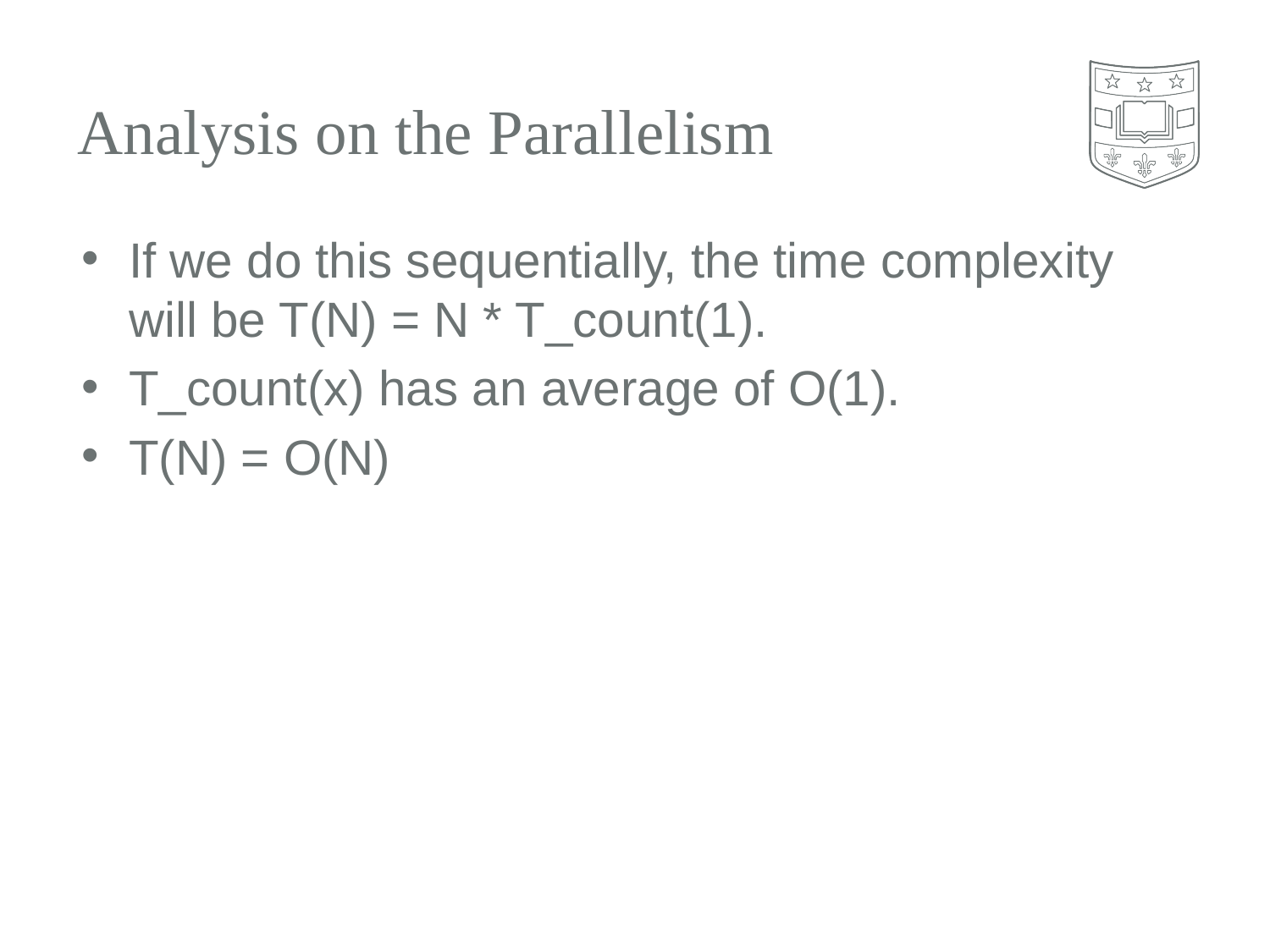

# Analysis on the Parallelism
If we do this sequentially, the time complexity will be T(N) = N * T_count(1).
T_count(x) has an average of O(1).
T(N) = O(N)